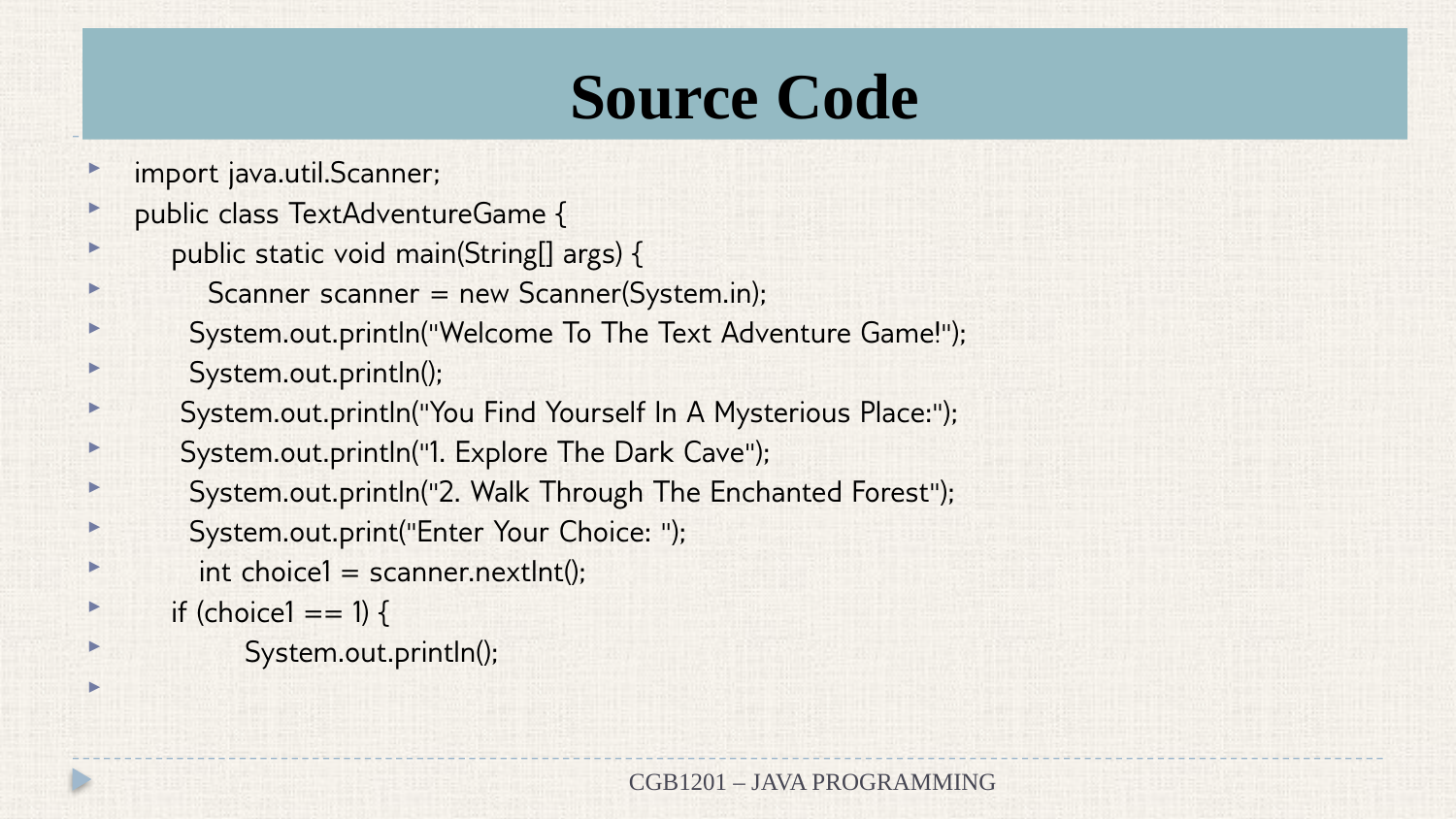

# Source Code
import java.util.Scanner;
public class TextAdventureGame {
    public static void main(String[] args) {
        Scanner scanner = new Scanner(System.in);
      System.out.println("Welcome To The Text Adventure Game!");
      System.out.println();
     System.out.println("You Find Yourself In A Mysterious Place:");
     System.out.println("1. Explore The Dark Cave");
      System.out.println("2. Walk Through The Enchanted Forest");
      System.out.print("Enter Your Choice: ");
       int choice1 = scanner.nextInt();
    if (choice1 == 1) {
            System.out.println();

9
CGB1201 – JAVA PROGRAMMING